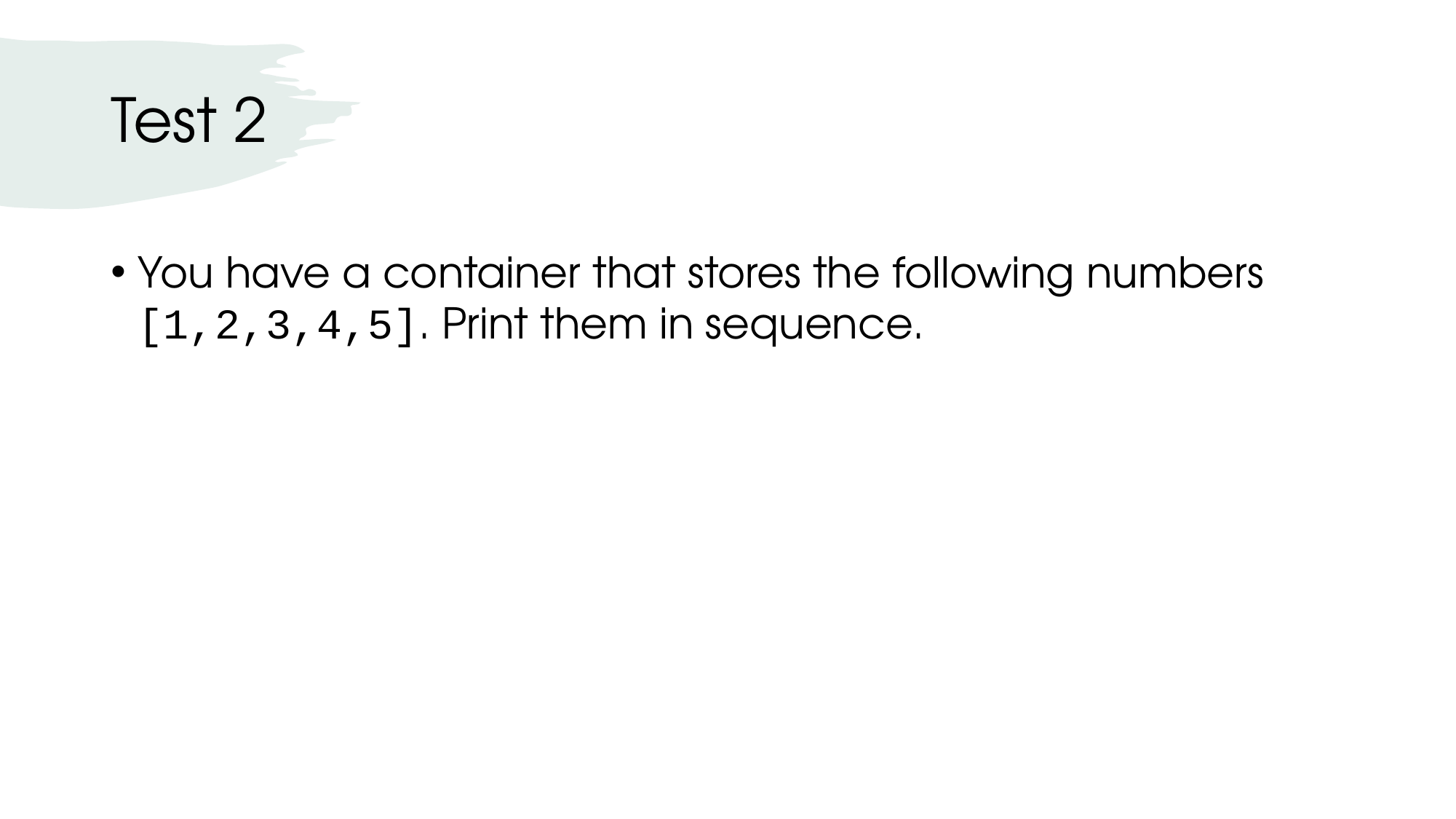

# Test 2
You have a container that stores the following numbers [1,2,3,4,5]. Print them in sequence.